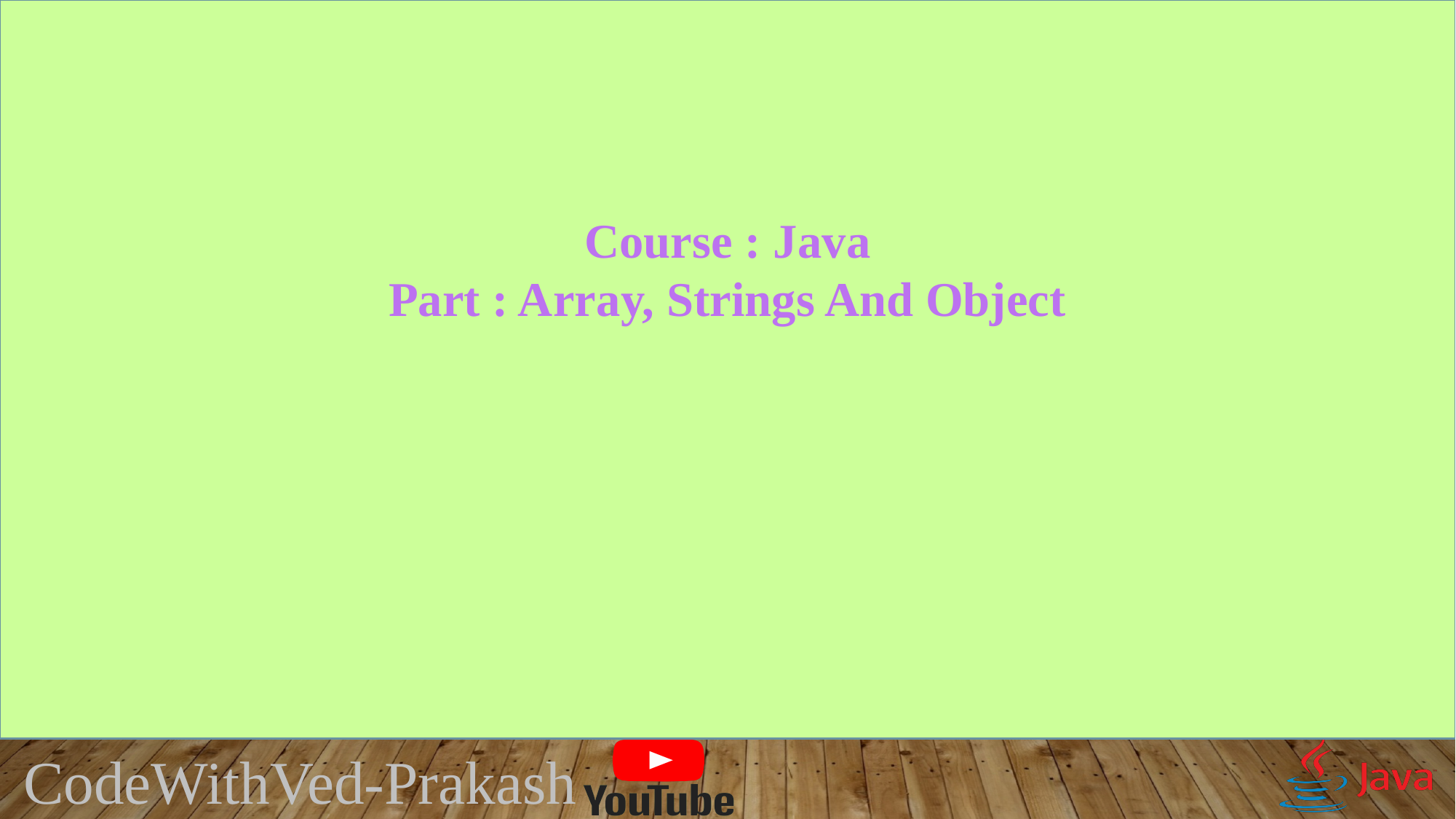

Course : Java
Part : Array, Strings And Object